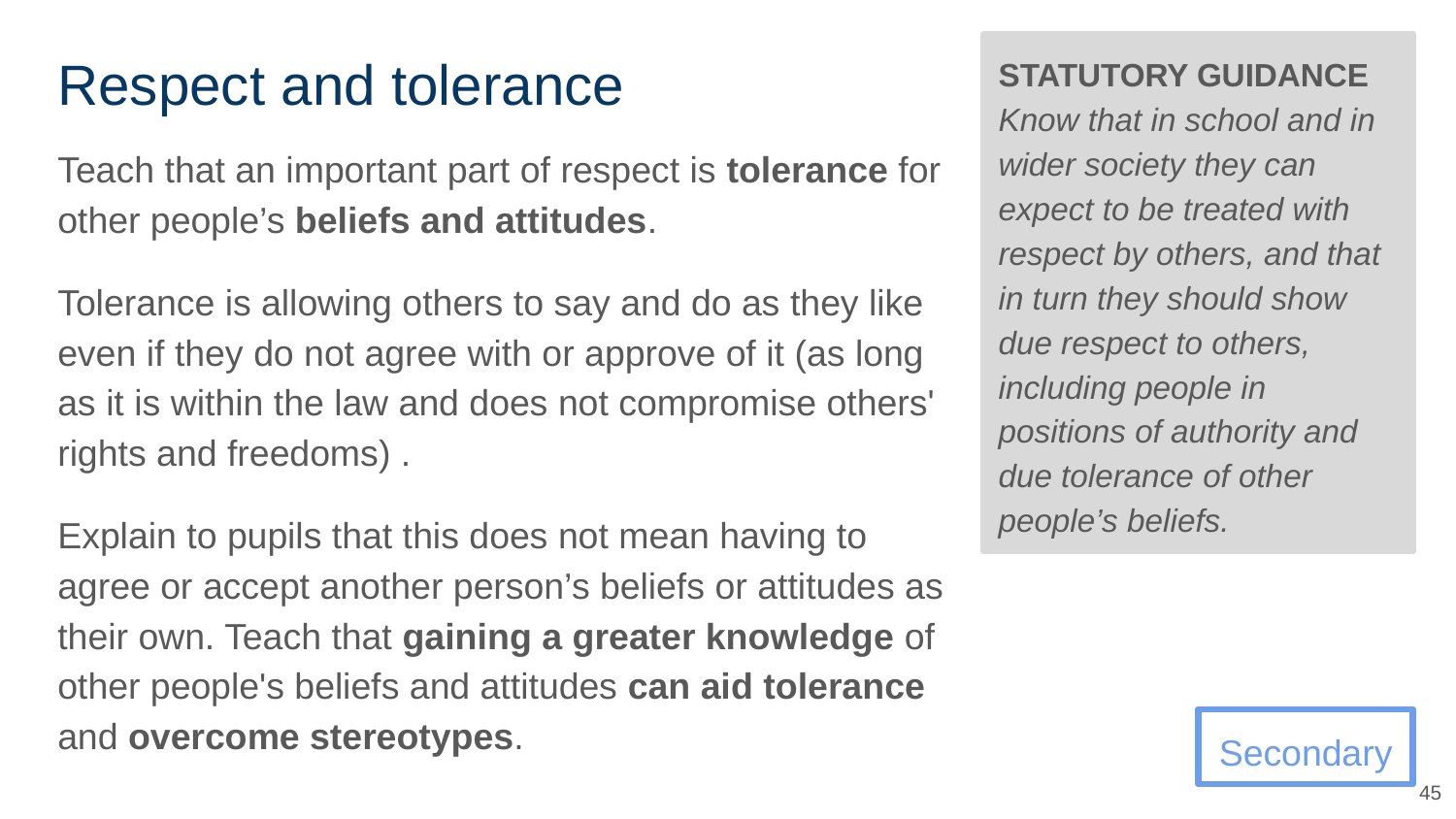

STATUTORY GUIDANCE
Know that in school and in wider society they can expect to be treated with respect by others, and that in turn they should show due respect to others, including people in positions of authority and due tolerance of other people’s beliefs.

# Respect and tolerance

Teach that an important part of respect is tolerance for other people’s beliefs and attitudes.
Tolerance is allowing others to say and do as they like even if they do not agree with or approve of it (as long as it is within the law and does not compromise others' rights and freedoms) .
Explain to pupils that this does not mean having to agree or accept another person’s beliefs or attitudes as their own. Teach that gaining a greater knowledge of other people's beliefs and attitudes can aid tolerance and overcome stereotypes.
Secondary
45